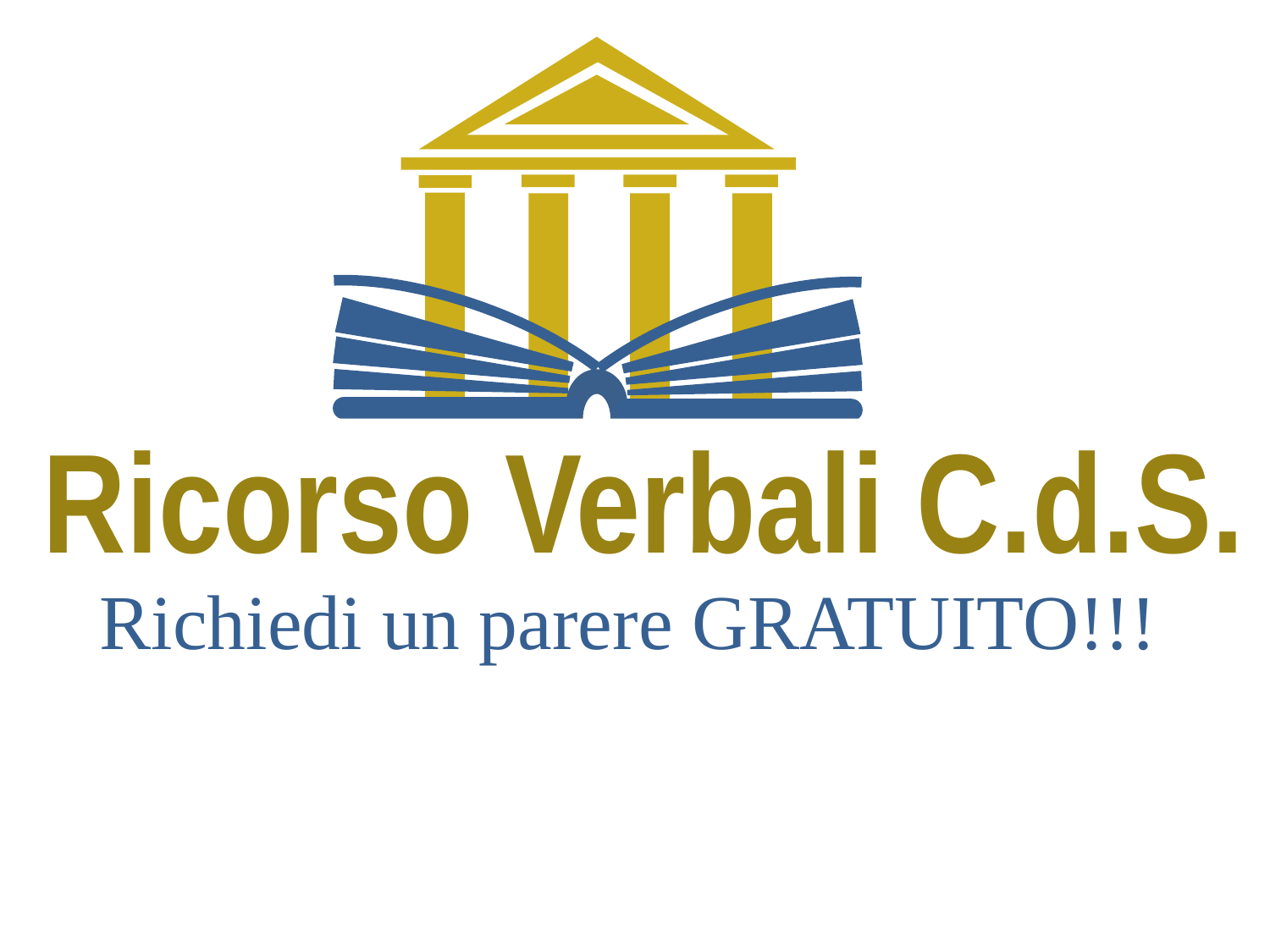

Ricorso Verbali C.d.S.
Richiedi un parere GRATUITO!!!